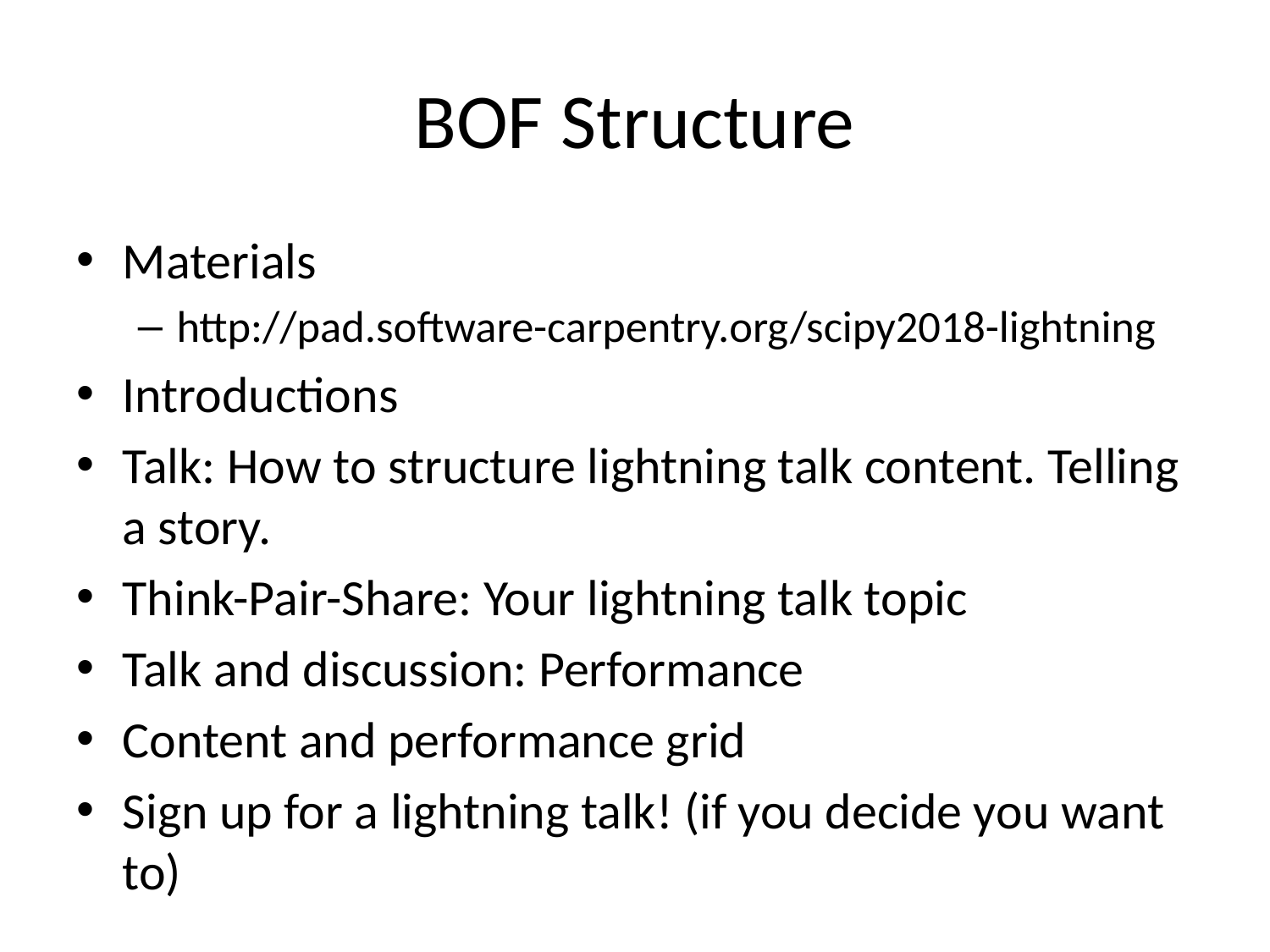

# BOF Structure
Materials
http://pad.software-carpentry.org/scipy2018-lightning
Introductions
Talk: How to structure lightning talk content. Telling a story.
Think-Pair-Share: Your lightning talk topic
Talk and discussion: Performance
Content and performance grid
Sign up for a lightning talk! (if you decide you want to)